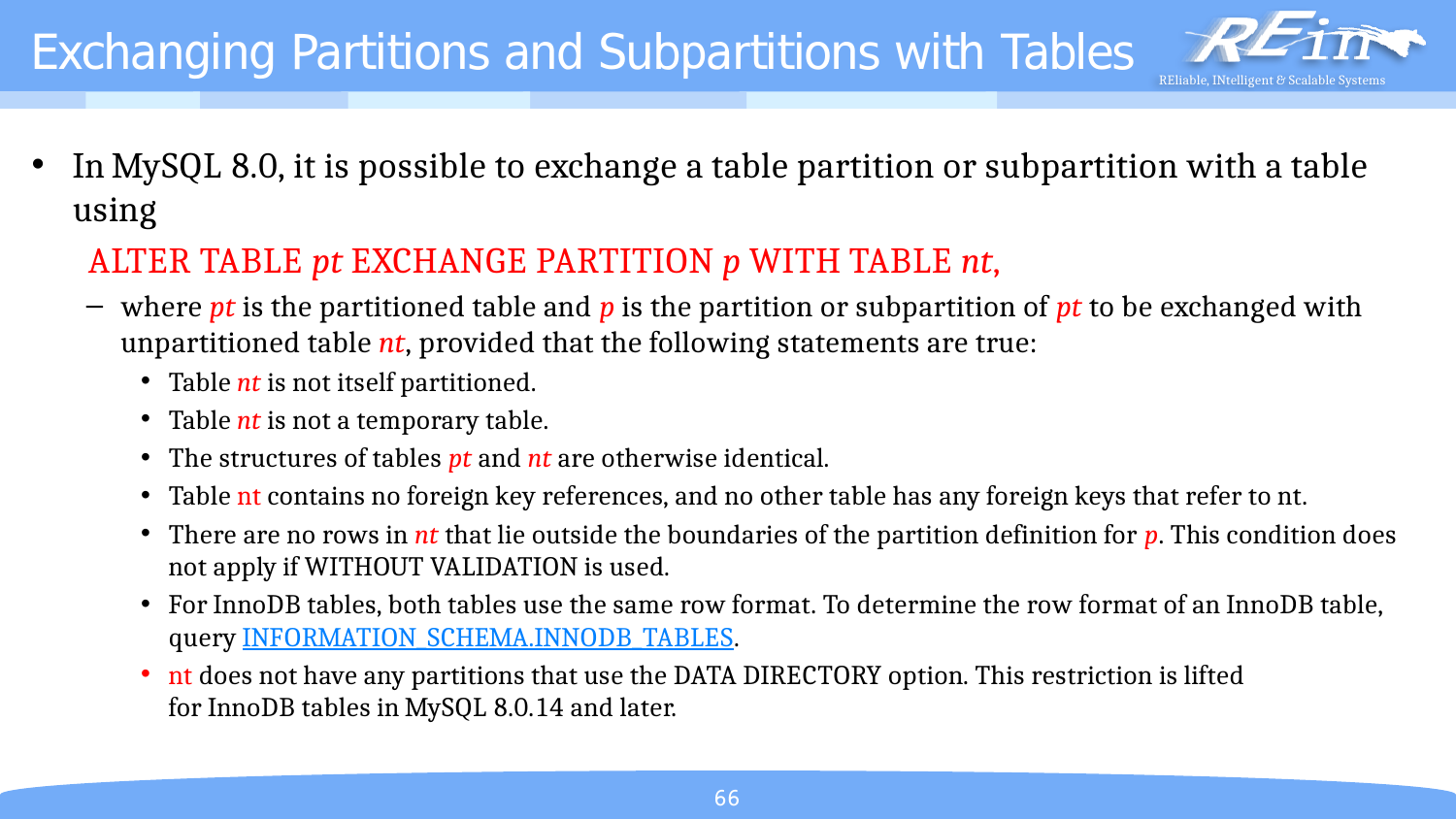

# Exchanging Partitions and Subpartitions with Tables
In MySQL 8.0, it is possible to exchange a table partition or subpartition with a table using
       ALTER TABLE pt EXCHANGE PARTITION p WITH TABLE nt,
where pt is the partitioned table and p is the partition or subpartition of pt to be exchanged with unpartitioned table nt, provided that the following statements are true:
Table nt is not itself partitioned.
Table nt is not a temporary table.
The structures of tables pt and nt are otherwise identical.
Table nt contains no foreign key references, and no other table has any foreign keys that refer to nt.
There are no rows in nt that lie outside the boundaries of the partition definition for p. This condition does not apply if WITHOUT VALIDATION is used.
For InnoDB tables, both tables use the same row format. To determine the row format of an InnoDB table, query INFORMATION_SCHEMA.INNODB_TABLES.
nt does not have any partitions that use the DATA DIRECTORY option. This restriction is lifted for InnoDB tables in MySQL 8.0.14 and later.

66